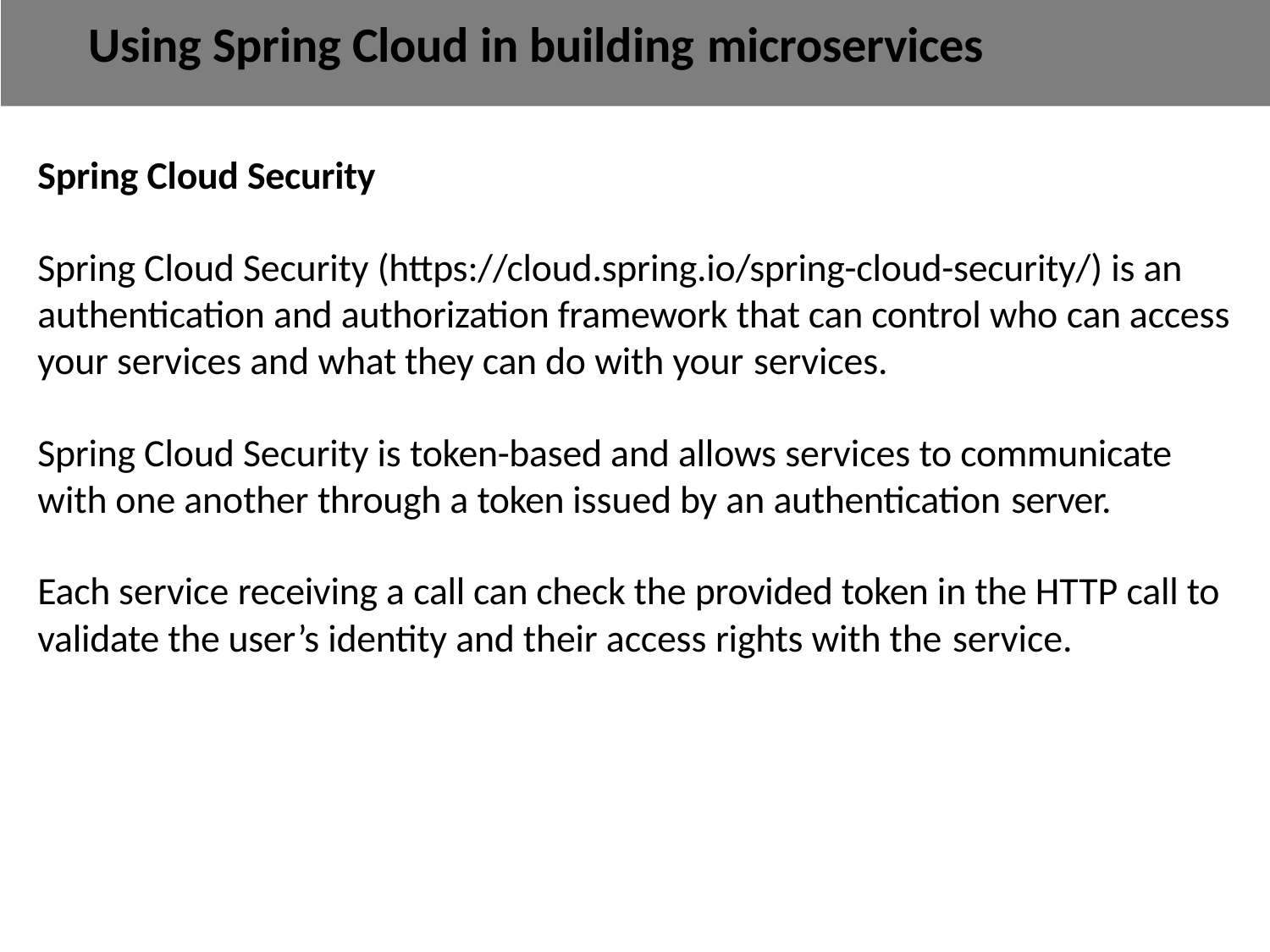

# Using Spring Cloud in building microservices
Spring Cloud Security

Spring Cloud Security (https://cloud.spring.io/spring-cloud-security/) is an  authentication and authorization framework that can control who can access  your services and what they can do with your services.

Spring Cloud Security is token-based and allows services to communicate  with one another through a token issued by an authentication server.

Each service receiving a call can check the provided token in the HTTP call to  validate the user’s identity and their access rights with the service.